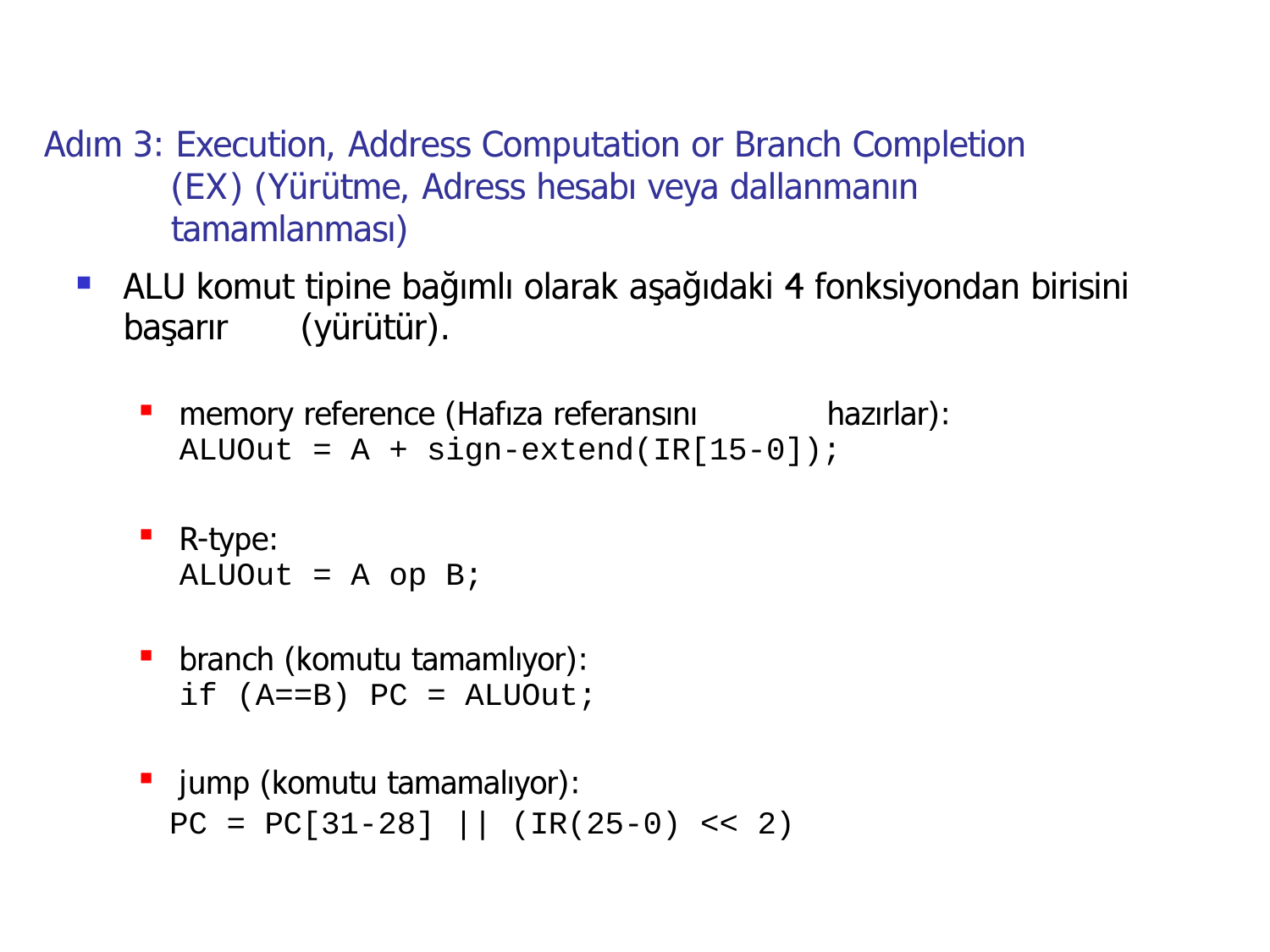

# Adım 3: Execution, Address Computation or Branch Completion	(EX) (Yürütme, Adress hesabı veya dallanmanın tamamlanması)
ALU komut tipine bağımlı olarak aşağıdaki 4 fonksiyondan birisini
başarır	(yürütür).

memory reference (Hafıza referansını	hazırlar):
ALUOut = A + sign-extend(IR[15-0]);

R-type:
ALUOut = A op B;

branch (komutu tamamlıyor):
if (A==B) PC = ALUOut;

jump (komutu tamamalıyor):
PC = PC[31-28] || (IR(25-0) << 2)